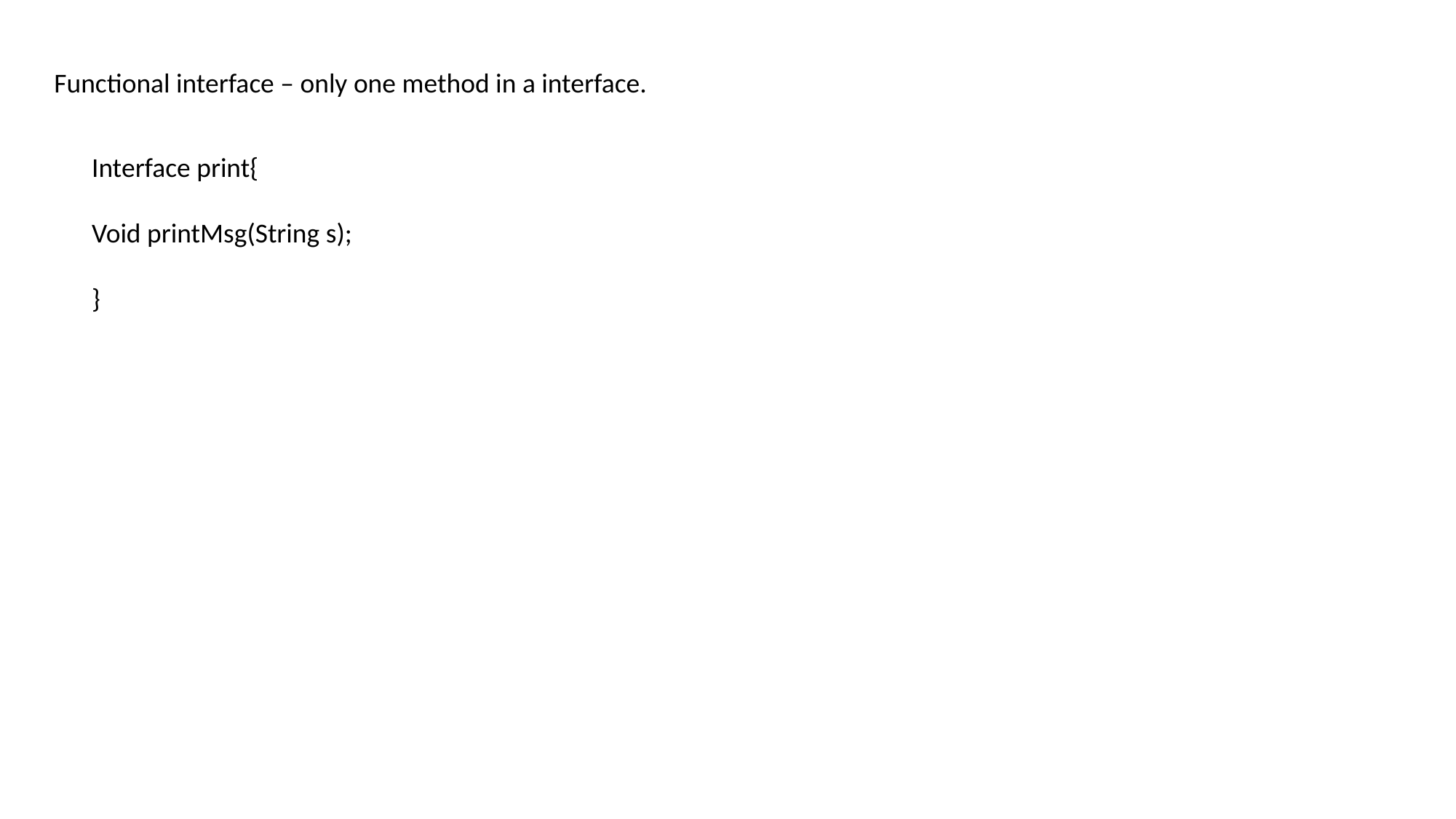

Functional interface – only one method in a interface.
Interface print{

Void printMsg(String s);

}